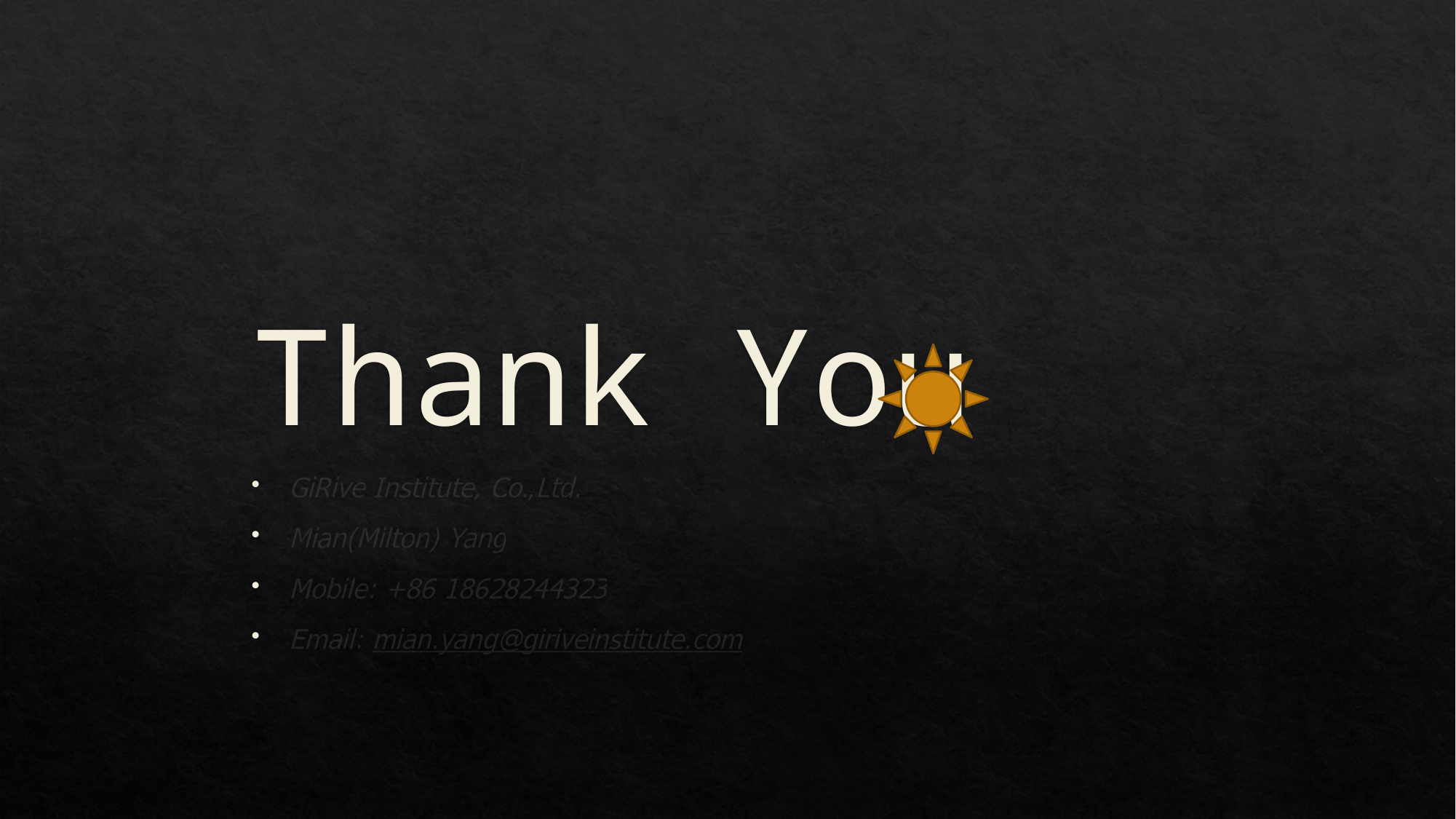

Thank You
GiRive Institute, Co.,Ltd.
Mian(Milton) Yang
Mobile: +86 18628244323
Email: mian.yang@giriveinstitute.com